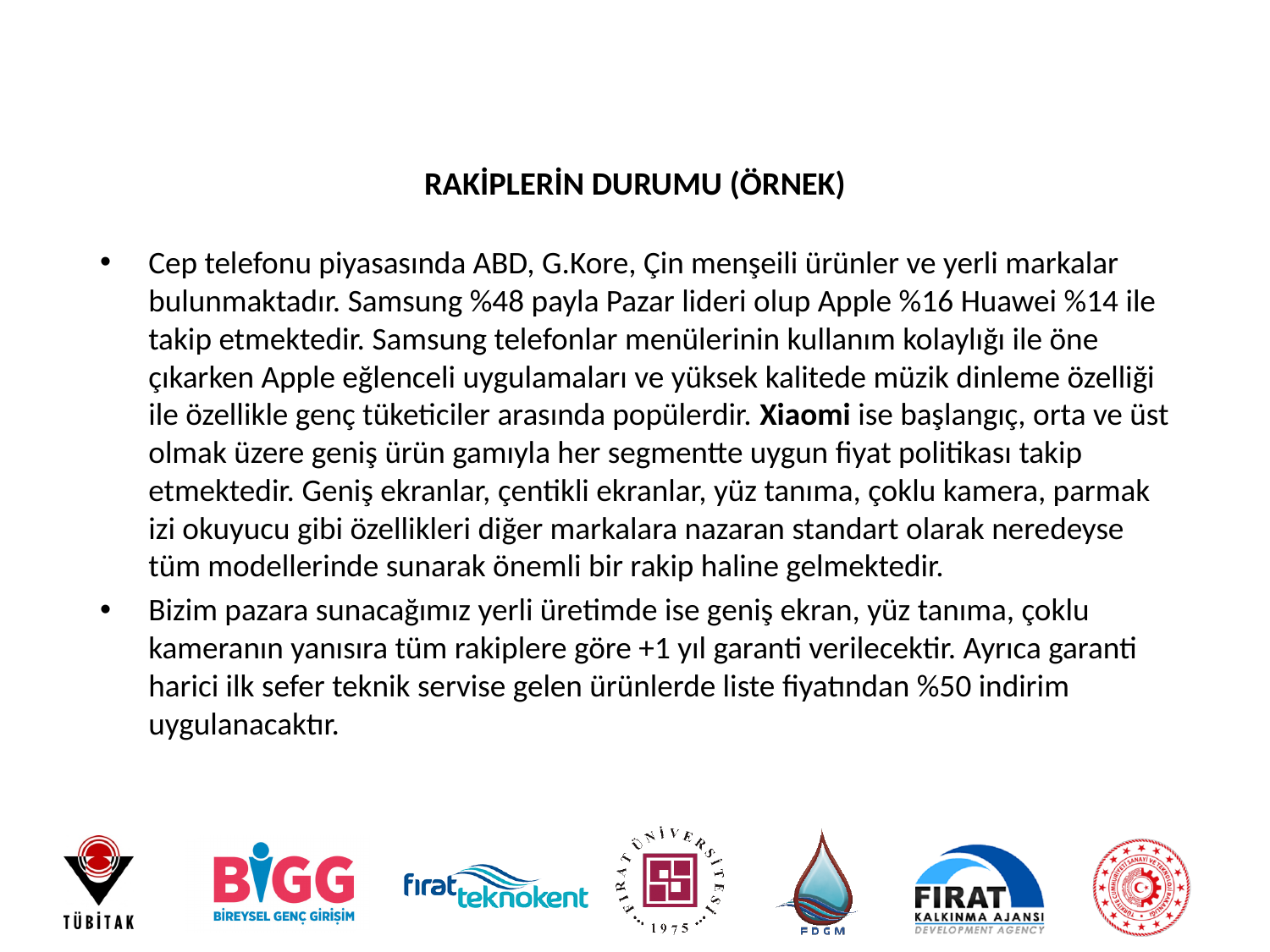

# RAKİPLERİN DURUMU (ÖRNEK)
Cep telefonu piyasasında ABD, G.Kore, Çin menşeili ürünler ve yerli markalar bulunmaktadır. Samsung %48 payla Pazar lideri olup Apple %16 Huawei %14 ile takip etmektedir. Samsung telefonlar menülerinin kullanım kolaylığı ile öne çıkarken Apple eğlenceli uygulamaları ve yüksek kalitede müzik dinleme özelliği ile özellikle genç tüketiciler arasında popülerdir. Xiaomi ise başlangıç, orta ve üst olmak üzere geniş ürün gamıyla her segmentte uygun fiyat politikası takip etmektedir. Geniş ekranlar, çentikli ekranlar, yüz tanıma, çoklu kamera, parmak izi okuyucu gibi özellikleri diğer markalara nazaran standart olarak neredeyse tüm modellerinde sunarak önemli bir rakip haline gelmektedir.
Bizim pazara sunacağımız yerli üretimde ise geniş ekran, yüz tanıma, çoklu kameranın yanısıra tüm rakiplere göre +1 yıl garanti verilecektir. Ayrıca garanti harici ilk sefer teknik servise gelen ürünlerde liste fiyatından %50 indirim uygulanacaktır.